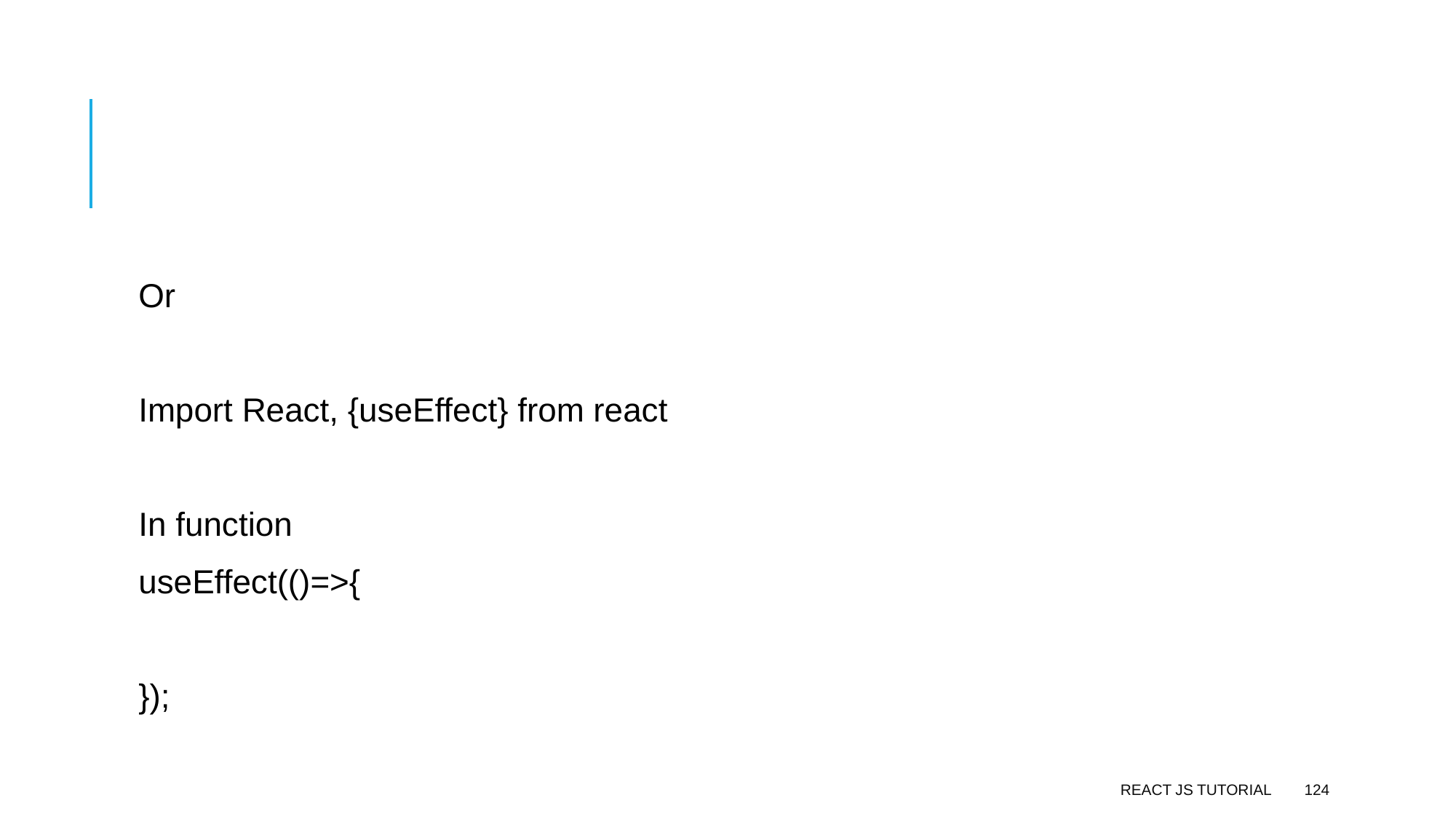

#
Or

Import React, {useEffect} from react

In function
useEffect(()=>{

});
React JS Tutorial
124